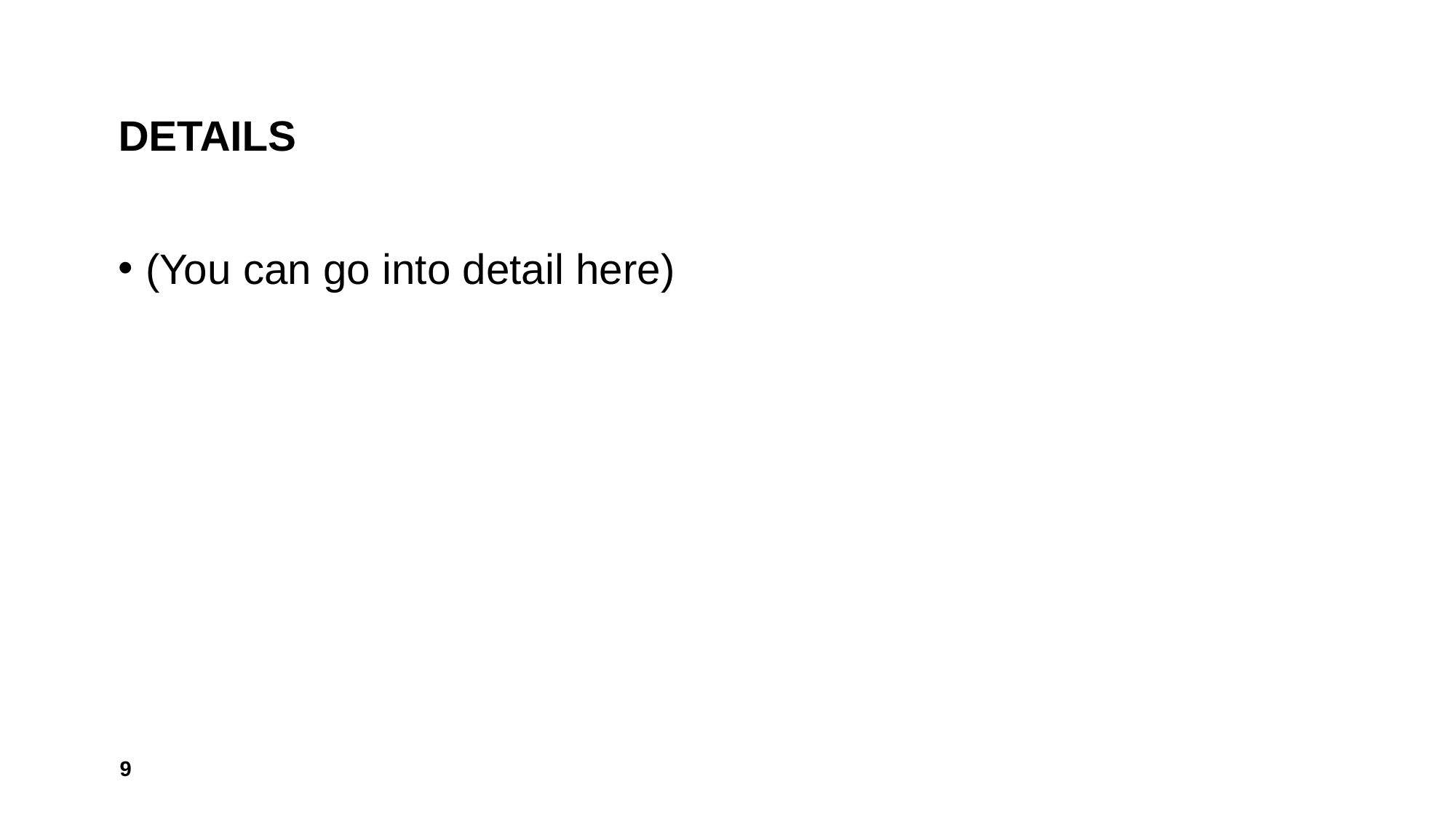

# Details
(You can go into detail here)
9